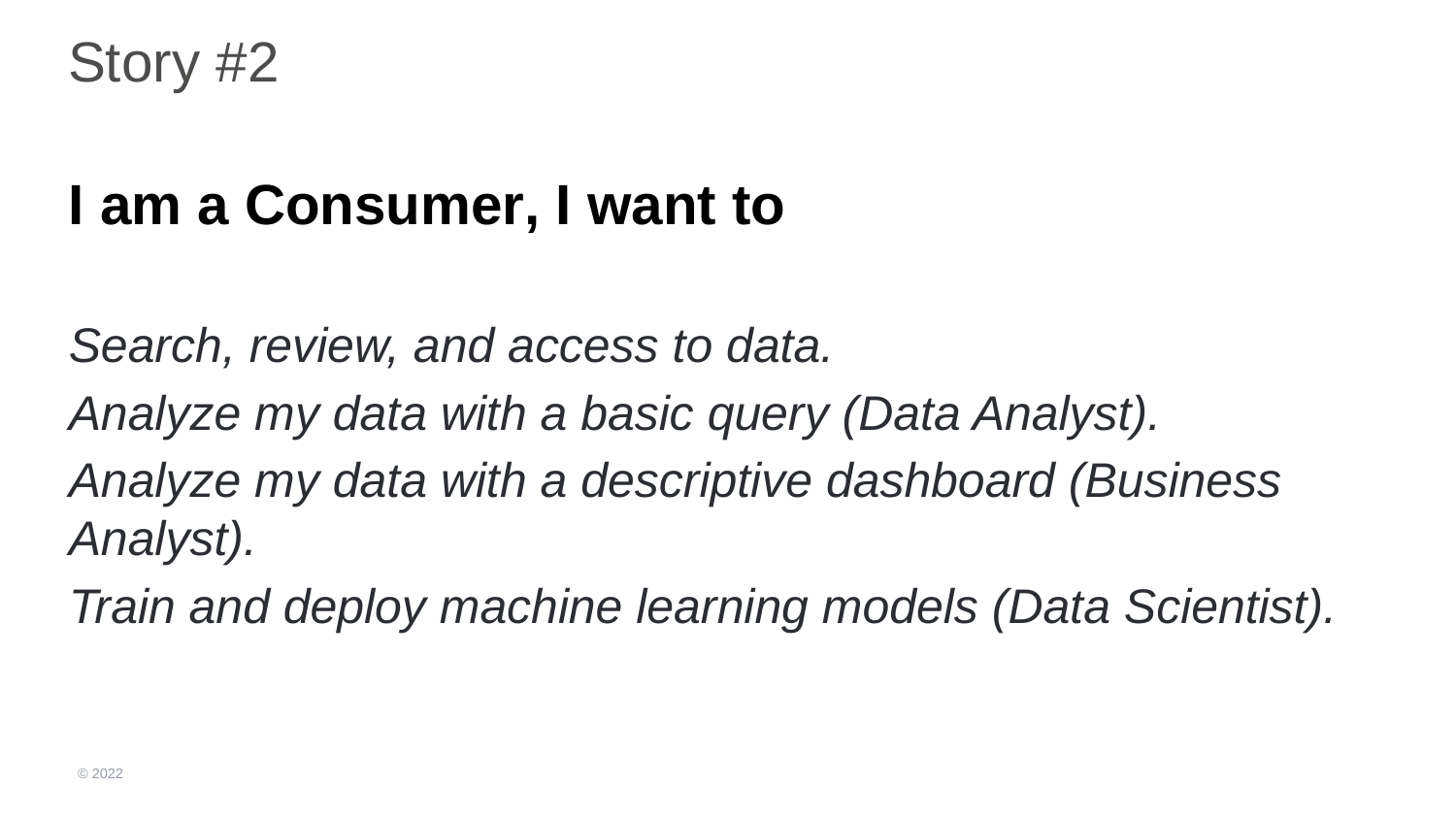

# Story #2
I am a Consumer, I want to

Search, review, and access to data.
Analyze my data with a basic query (Data Analyst).
Analyze my data with a descriptive dashboard (Business Analyst).
Train and deploy machine learning models (Data Scientist).